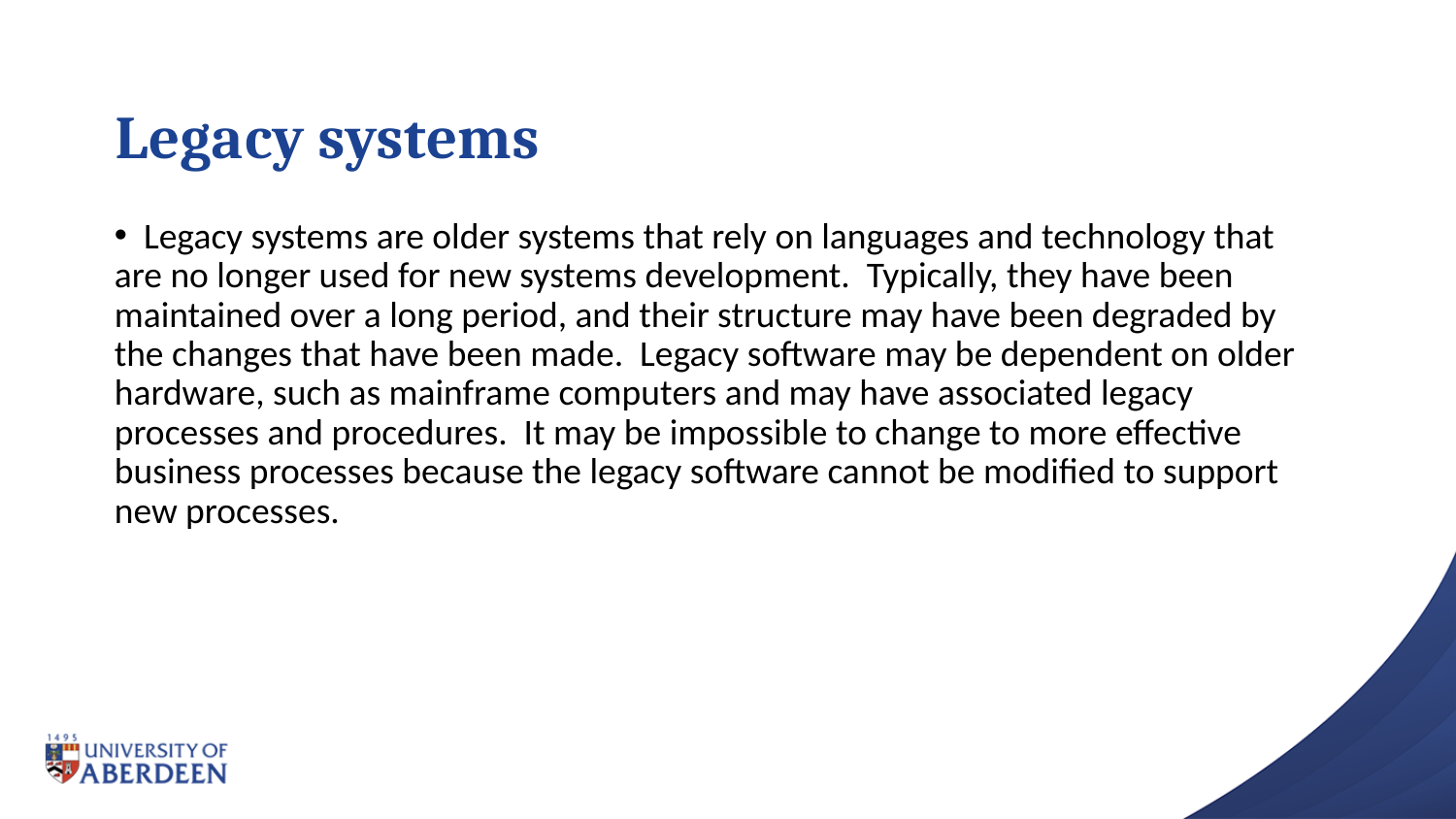

# Legacy systems
  Legacy systems are older systems that rely on languages and technology that are no longer used for new systems development.  Typically, they have been maintained over a long period, and their structure may have been degraded by the changes that have been made.  Legacy software may be dependent on older hardware, such as mainframe computers and may have associated legacy processes and procedures.  It may be impossible to change to more effective business processes because the legacy software cannot be modified to support new processes.